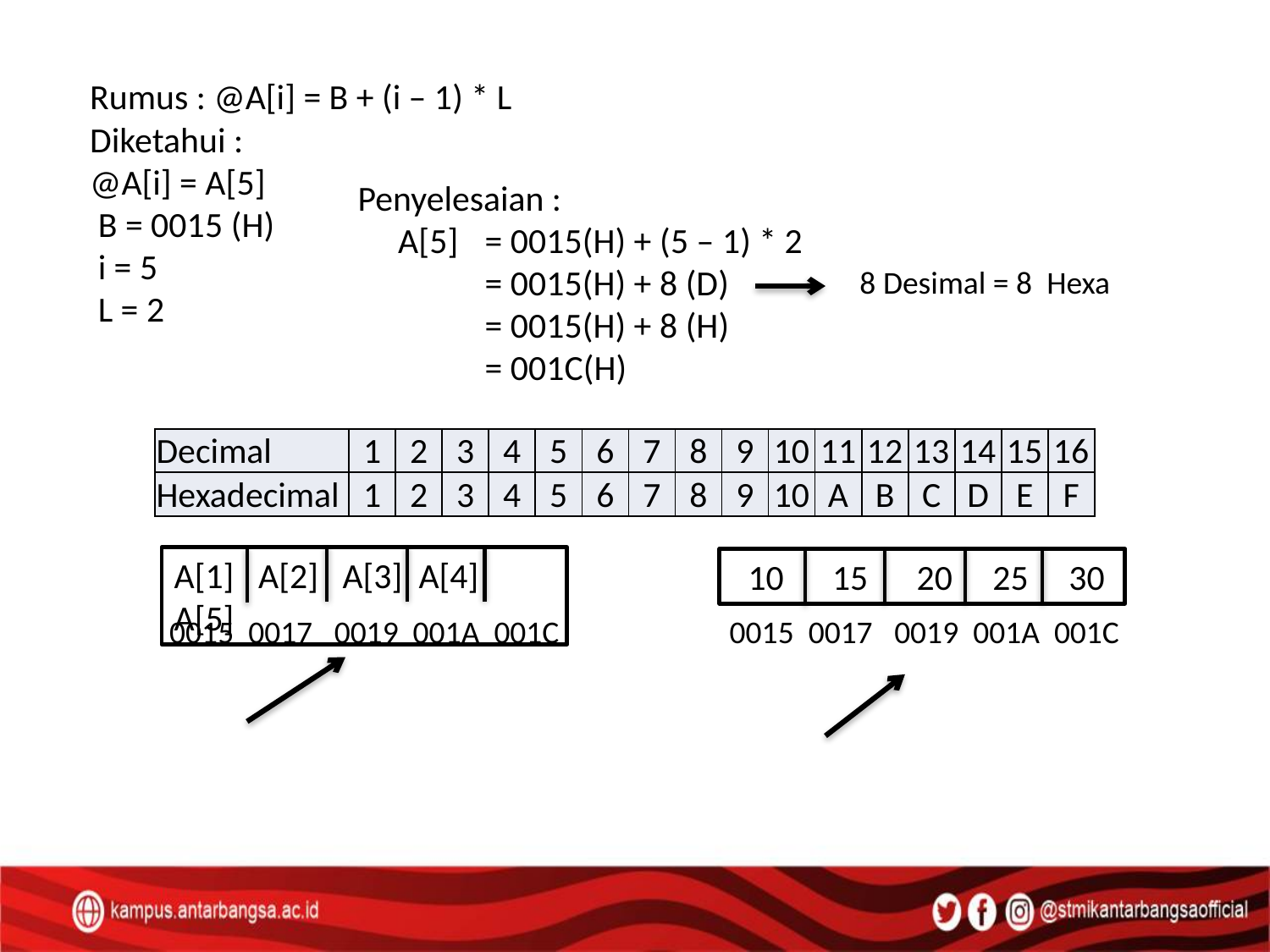

Rumus : @A[i] = B + (i – 1) * L
Diketahui :
@A[i] = A[5]
 B = 0015 (H)
 i = 5
 L = 2
Penyelesaian :
     A[5] 	= 0015(H) + (5 – 1) * 2
 	= 0015(H) + 8 (D)
	= 0015(H) + 8 (H)
 	= 001C(H)
8 Desimal = 8  Hexa
| Decimal | 1 | 2 | 3 | 4 | 5 | 6 | 7 | 8 | 9 | 10 | 11 | 12 | 13 | 14 | 15 | 16 |
| --- | --- | --- | --- | --- | --- | --- | --- | --- | --- | --- | --- | --- | --- | --- | --- | --- |
| Hexadecimal | 1 | 2 | 3 | 4 | 5 | 6 | 7 | 8 | 9 | 10 | A | B | C | D | E | F |
A[1]   A[2]   A[3]  A[4]  A[5]
  10      15      20     25     30
0015  0017   0019  001A  001C
0015  0017   0019  001A  001C